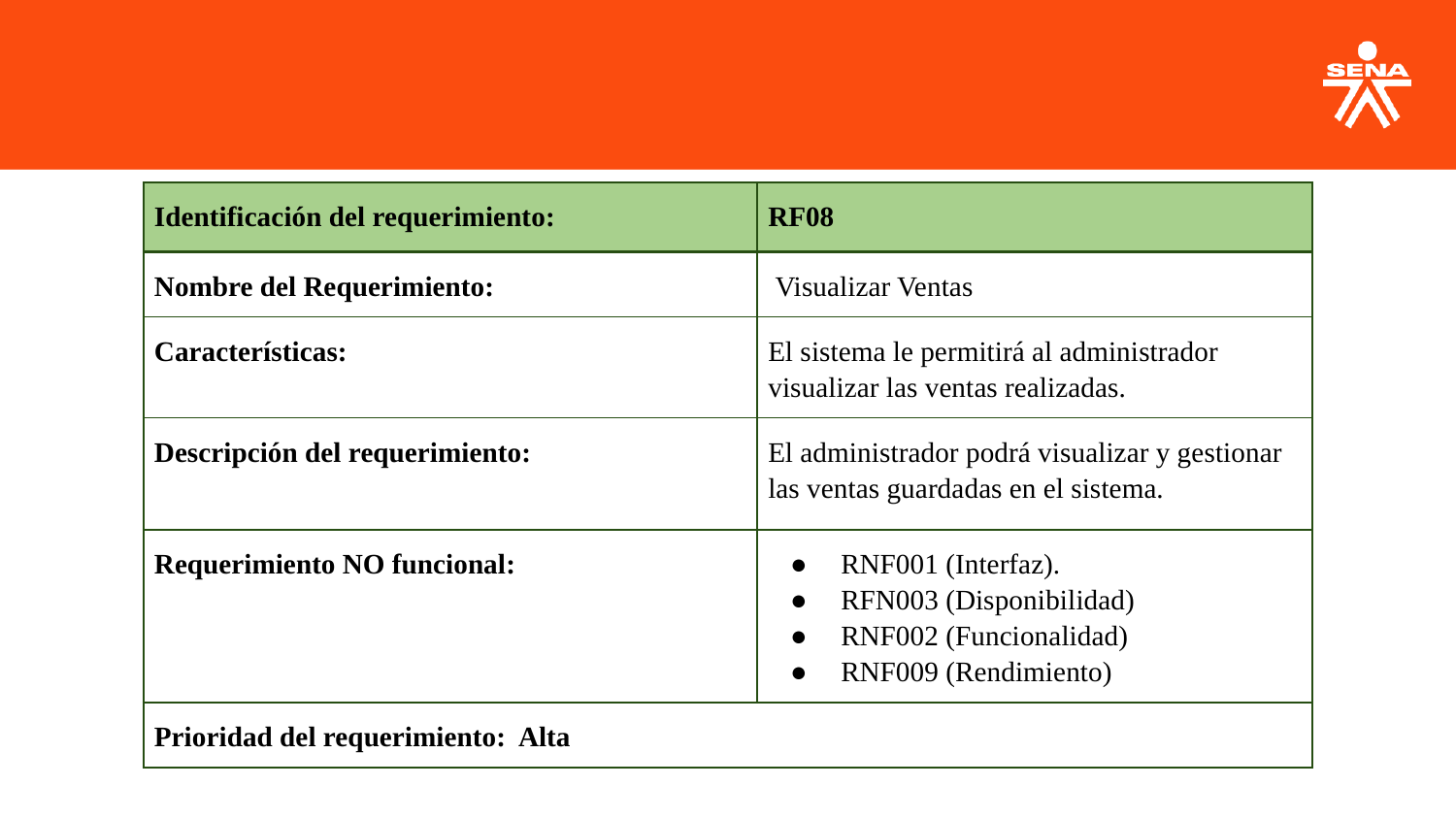

| Identificación del requerimiento: | RF08 |
| --- | --- |
| Nombre del Requerimiento: | Visualizar Ventas |
| Características: | El sistema le permitirá al administrador visualizar las ventas realizadas. |
| Descripción del requerimiento: | El administrador podrá visualizar y gestionar las ventas guardadas en el sistema. |
| Requerimiento NO funcional: | RNF001 (Interfaz). RFN003 (Disponibilidad) RNF002 (Funcionalidad) RNF009 (Rendimiento) |
| Prioridad del requerimiento: Alta |  |